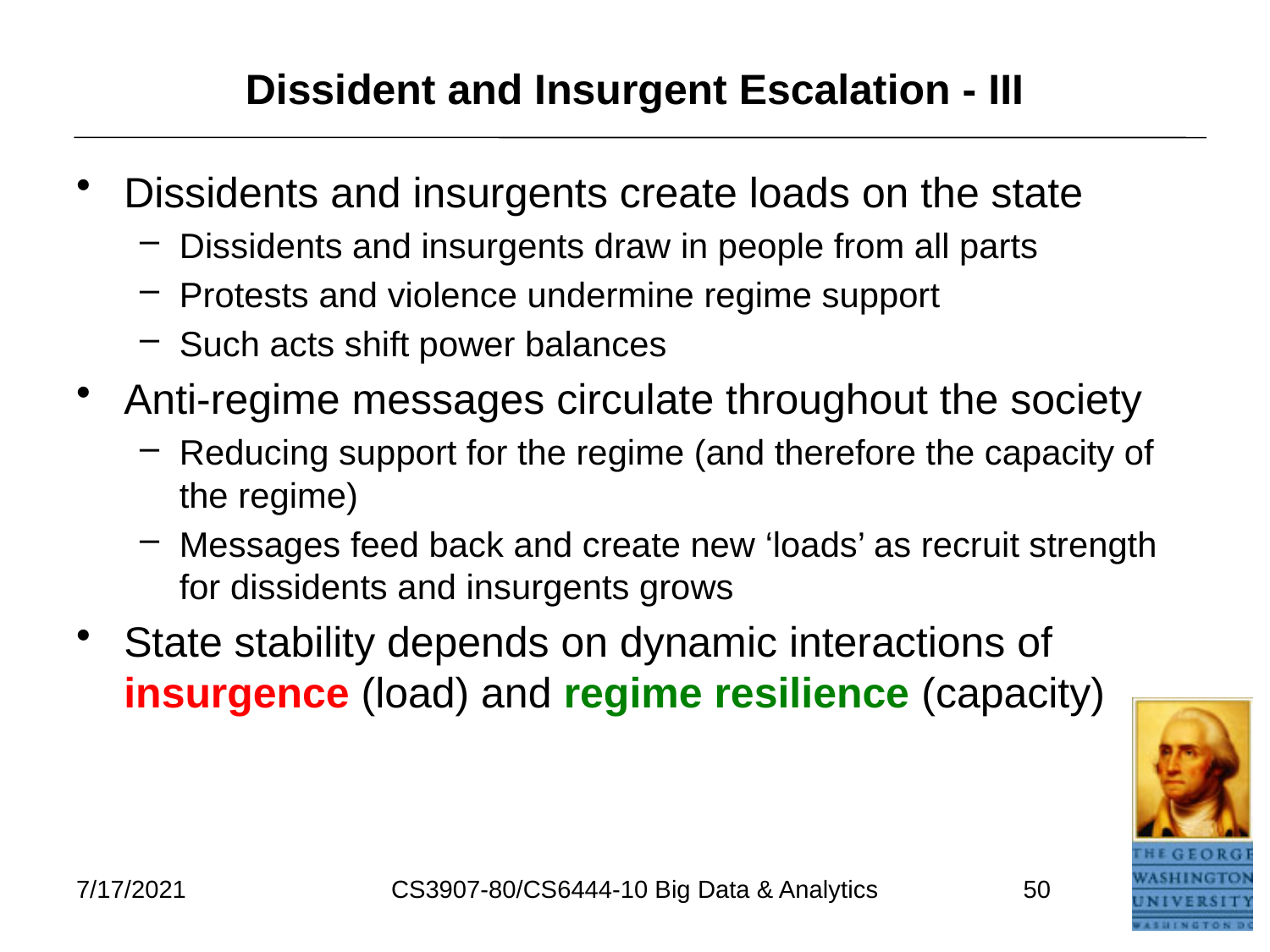

# Dissident and Insurgent Escalation - III
Dissidents and insurgents create loads on the state
Dissidents and insurgents draw in people from all parts
Protests and violence undermine regime support
Such acts shift power balances
Anti-regime messages circulate throughout the society
Reducing support for the regime (and therefore the capacity of the regime)
Messages feed back and create new ‘loads’ as recruit strength for dissidents and insurgents grows
State stability depends on dynamic interactions of insurgence (load) and regime resilience (capacity)

7/17/2021
CS3907-80/CS6444-10 Big Data & Analytics
50